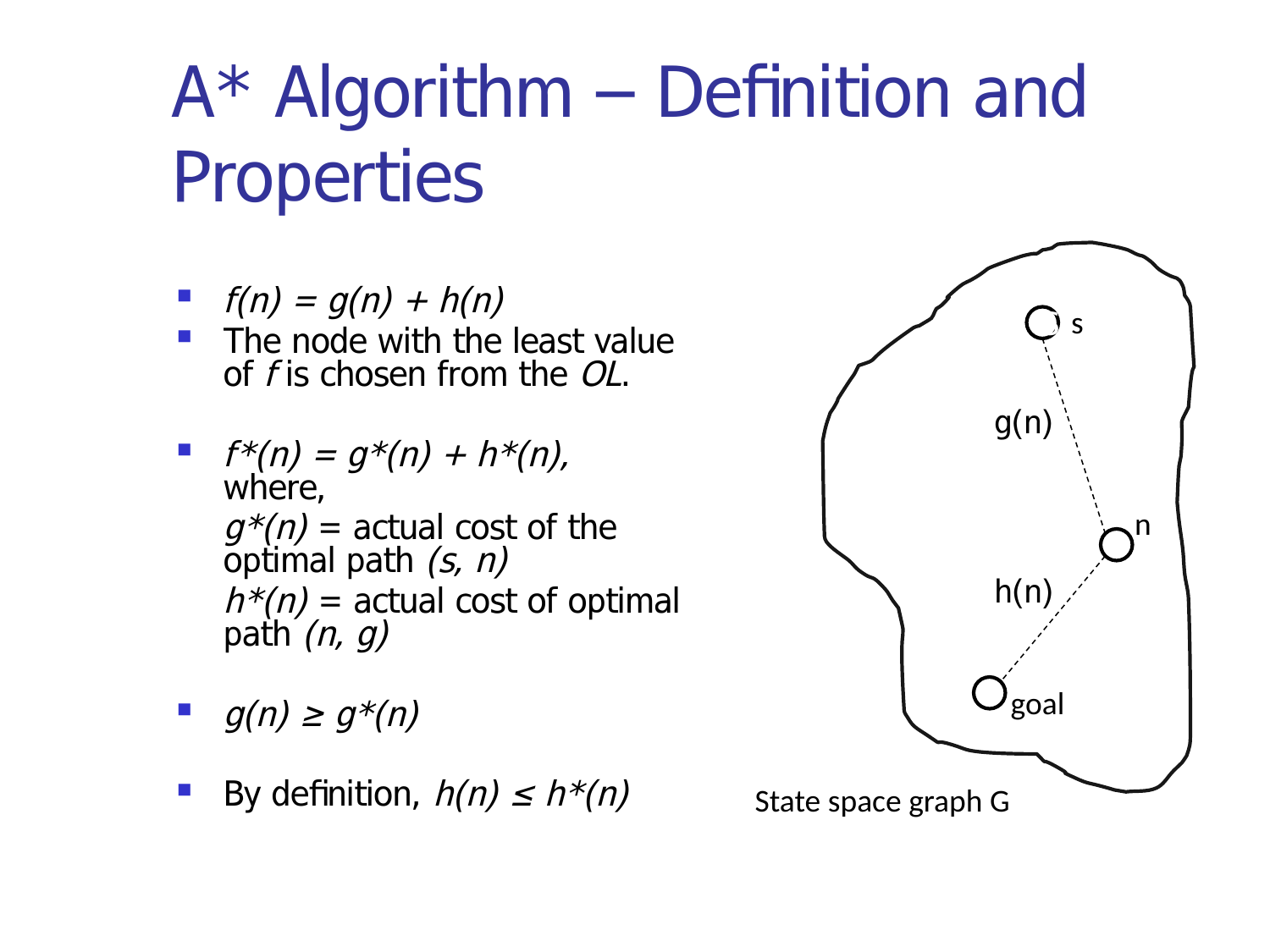

A* Algorithm – Definition and Properties

f(n) = g(n) + h(n)
The node with the least value of f is chosen from the OL.

f*(n) = g*(n) + h*(n), where,
		g*(n) = actual cost of the optimal path (s, n)
		h*(n) = actual cost of optimal path (n, g)

g(n) ≥ g*(n)

By definition, h(n) ≤ h*(n)
s
S
g(n)
n

h(n)

goal
State space graph G